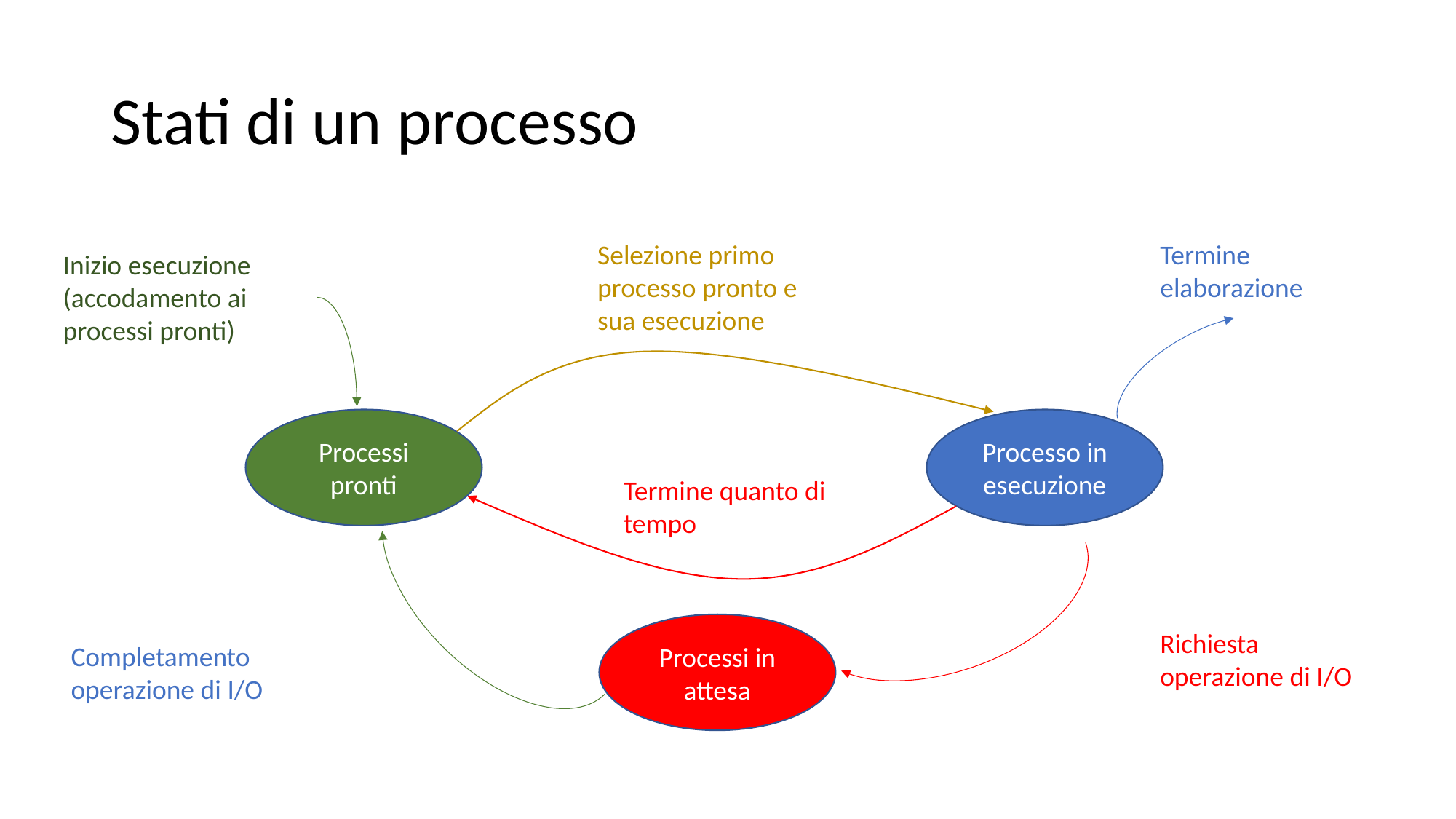

# Stati di un processo
Selezione primo processo pronto e sua esecuzione
Termine elaborazione
Inizio esecuzione (accodamento ai processi pronti)

Processi pronti
Processo in esecuzione

Termine quanto di tempo

Processi in attesa
Richiesta operazione di I/O
Completamento operazione di I/O